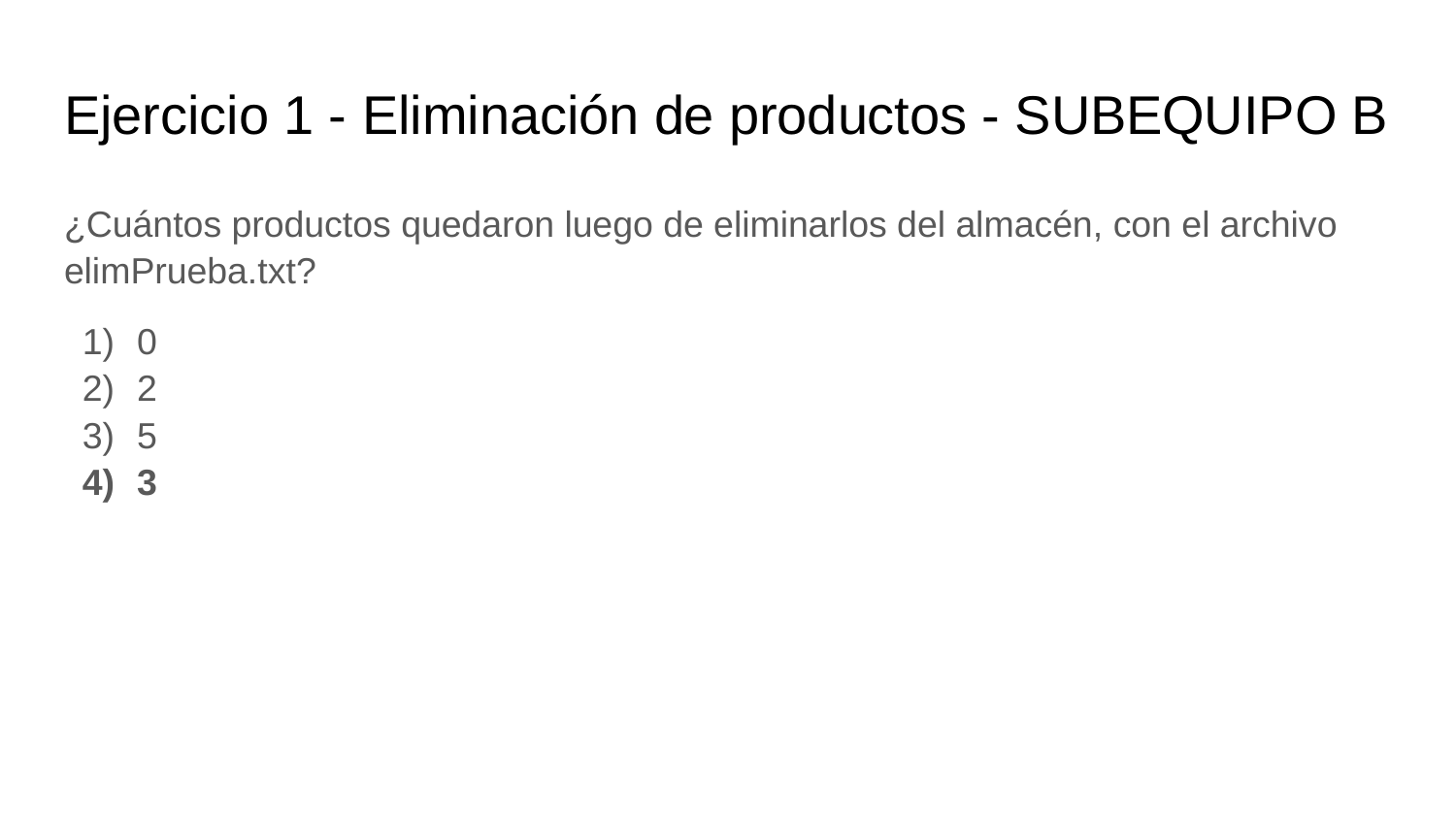

# Ejercicio 1 - Eliminación de productos - SUBEQUIPO B
¿Cuántos productos quedaron luego de eliminarlos del almacén, con el archivo elimPrueba.txt?
0
2
5
3